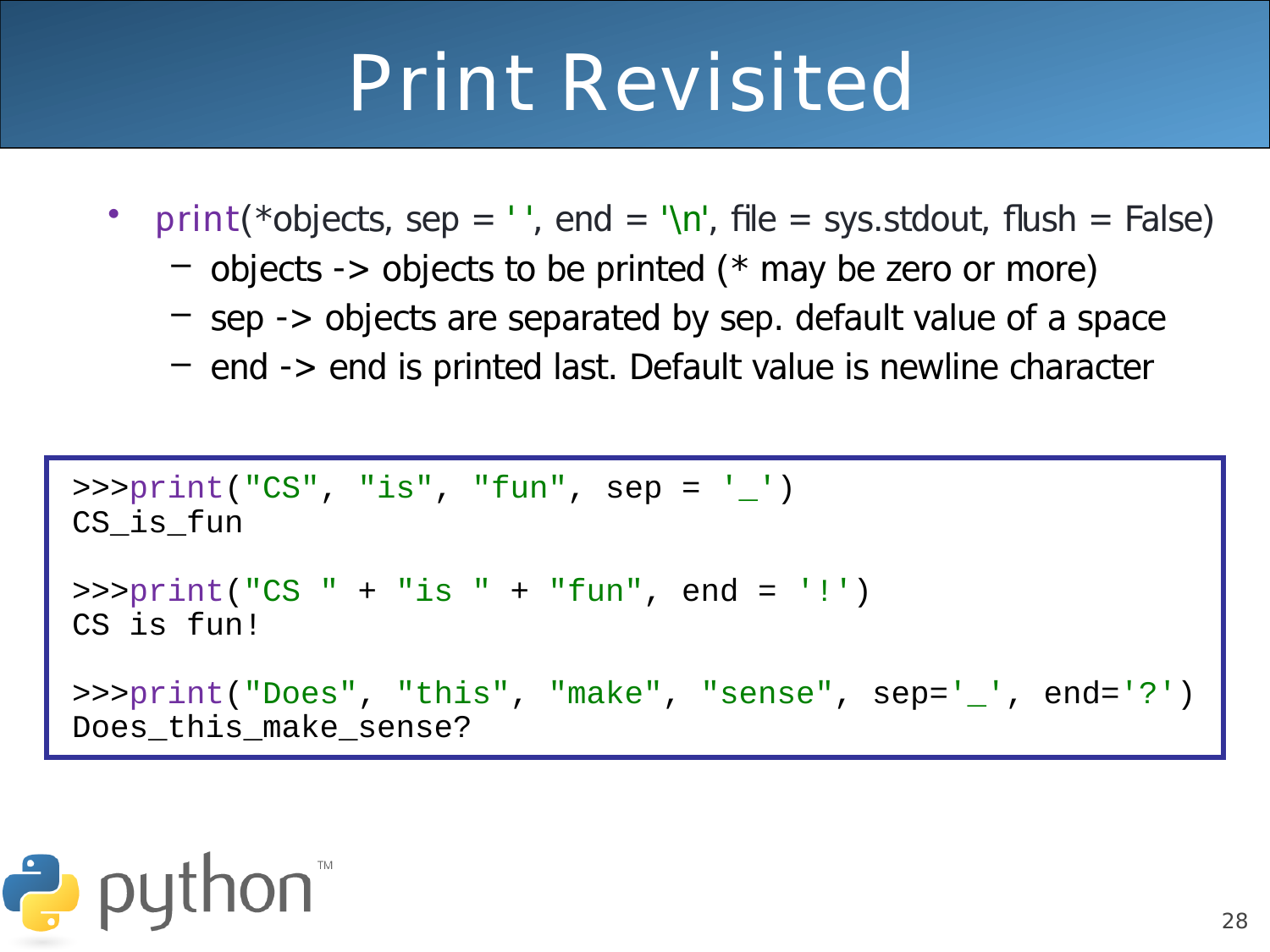

# Print Revisited
print(*objects, sep = ' ', end = '\n', file = sys.stdout, flush = False)
objects -> objects to be printed (* may be zero or more)
sep -> objects are separated by sep. default value of a space
end -> end is printed last. Default value is newline character
>>>print("CS", "is", "fun", sep = '_')
CS_is_fun

>>>print("CS " + "is " + "fun", end = '!')
CS is fun!

>>>print("Does", "this", "make", "sense", sep='_', end='?')
Does_this_make_sense?